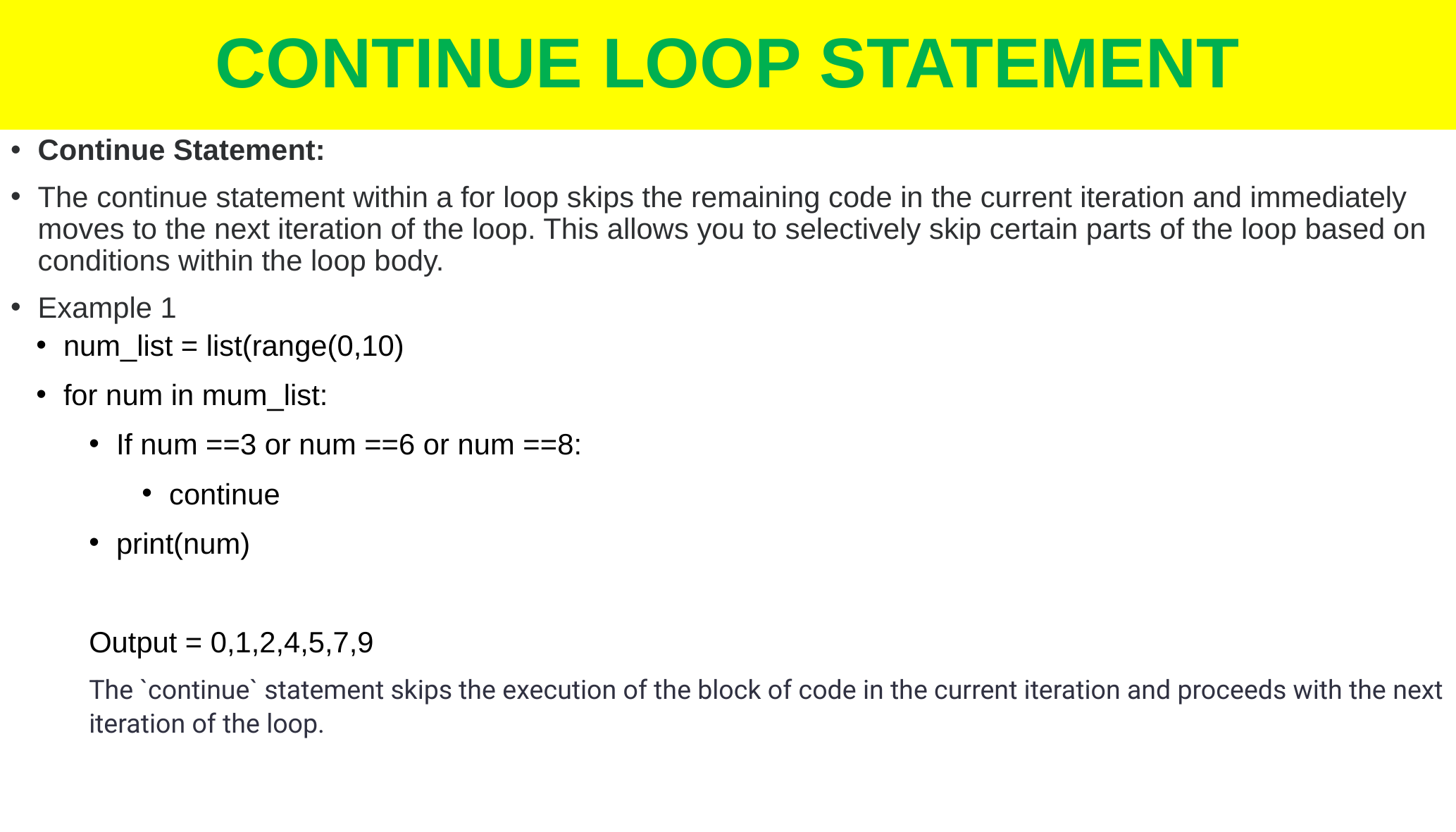

# CONTINUE LOOP STATEMENT
Continue Statement:
The continue statement within a for loop skips the remaining code in the current iteration and immediately moves to the next iteration of the loop. This allows you to selectively skip certain parts of the loop based on conditions within the loop body.
Example 1
num_list = list(range(0,10)
for num in mum_list:
If num ==3 or num ==6 or num ==8:
continue
print(num)

Output = 0,1,2,4,5,7,9
The `continue` statement skips the execution of the block of code in the current iteration and proceeds with the next iteration of the loop.